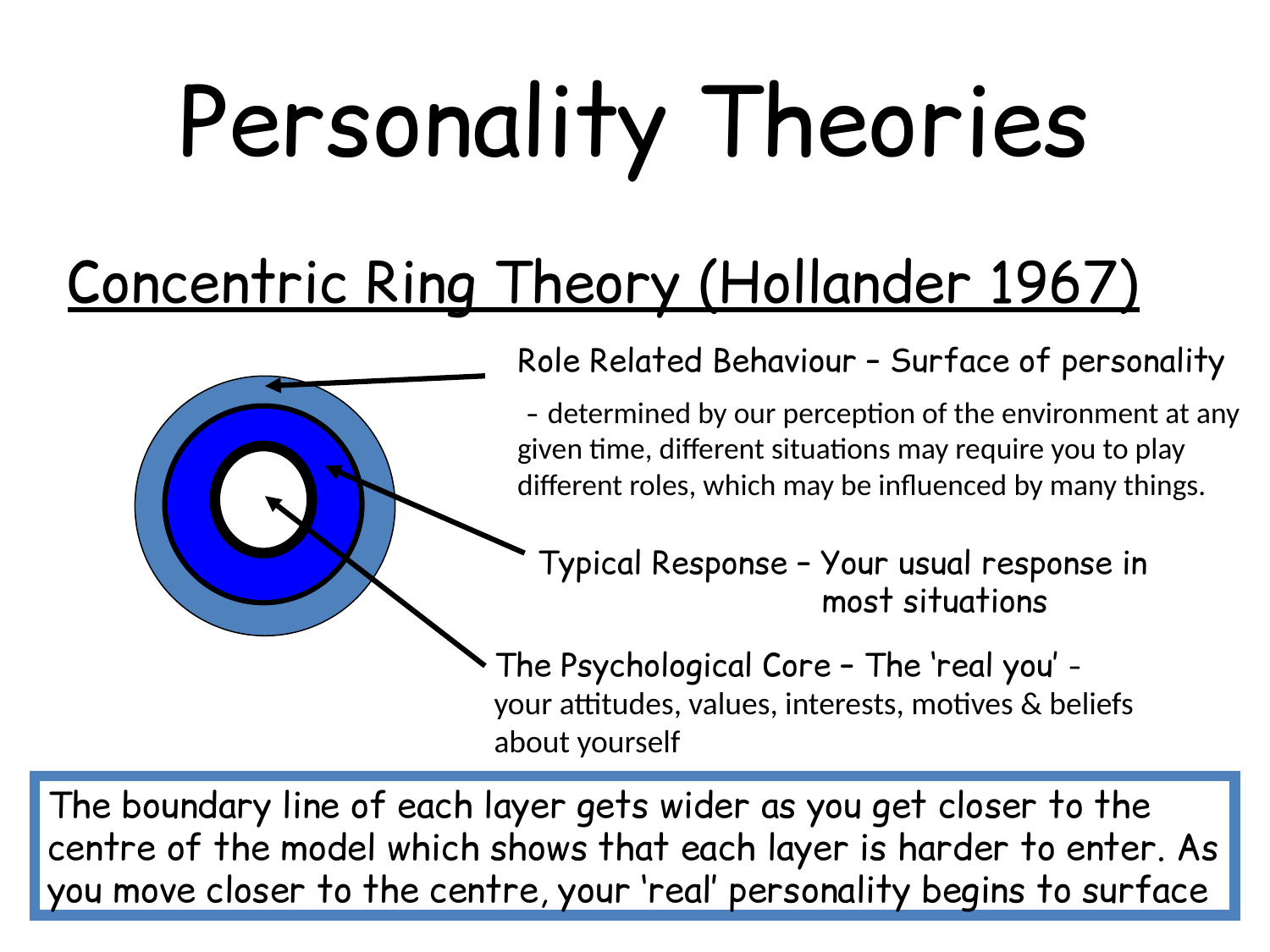

# Personality Theories
Concentric Ring Theory (Hollander 1967)

Role Related Behaviour – Surface of personality
 - determined by our perception of the environment at any given time, different situations may require you to play different roles, which may be influenced by many things.

Typical Response – Your usual response in                                 most situations
The Psychological Core – The ‘real you’ - your attitudes, values, interests, motives & beliefs about yourself
The boundary line of each layer gets wider as you get closer to the centre of the model which shows that each layer is harder to enter. As you move closer to the centre, your ‘real’ personality begins to surface